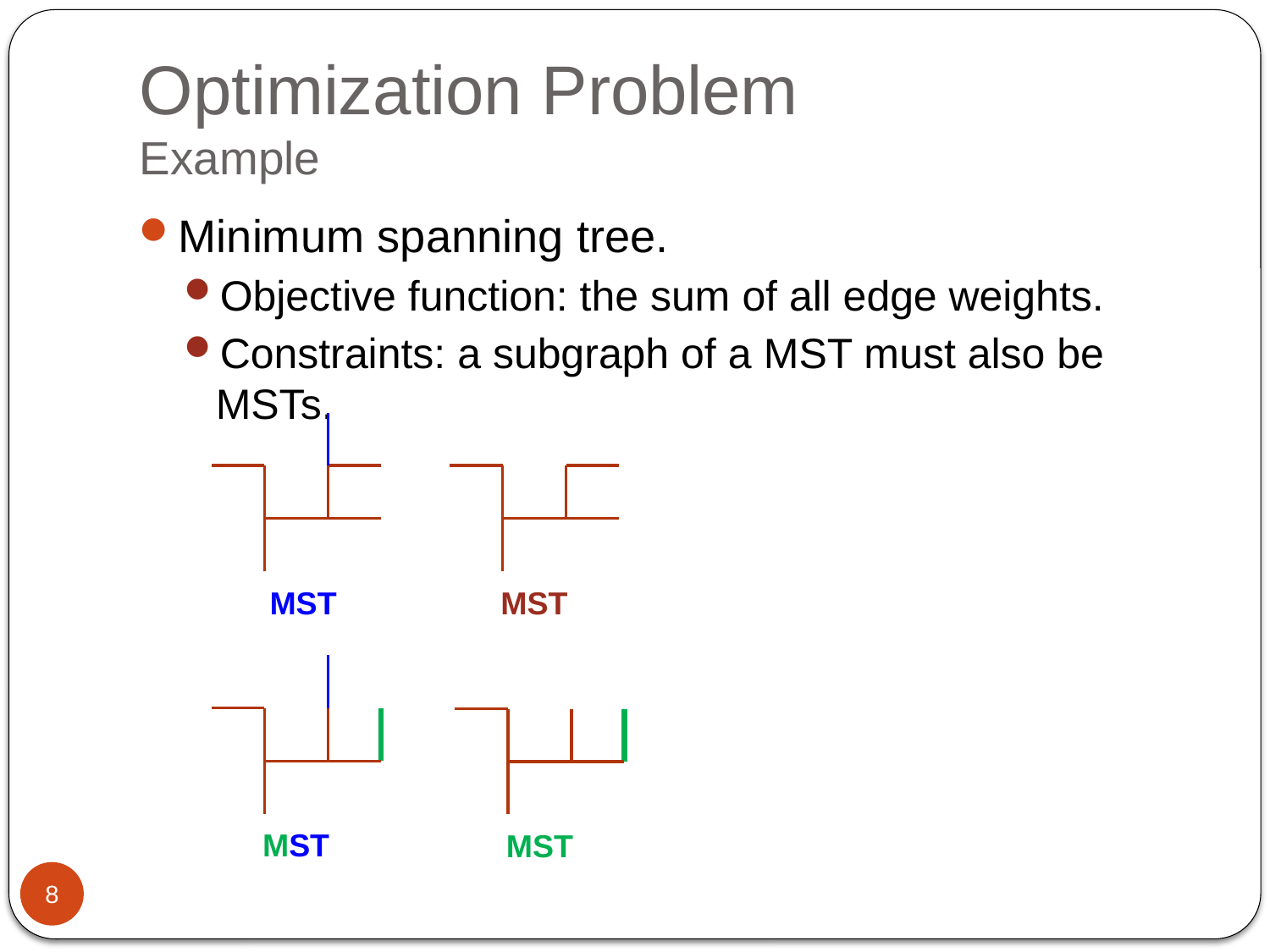

# Optimization Problem Example
Minimum spanning tree.
Objective function: the sum of all edge weights.
Constraints: a subgraph of a MST must also be MSTs.
MST
MST
MST
MST
8